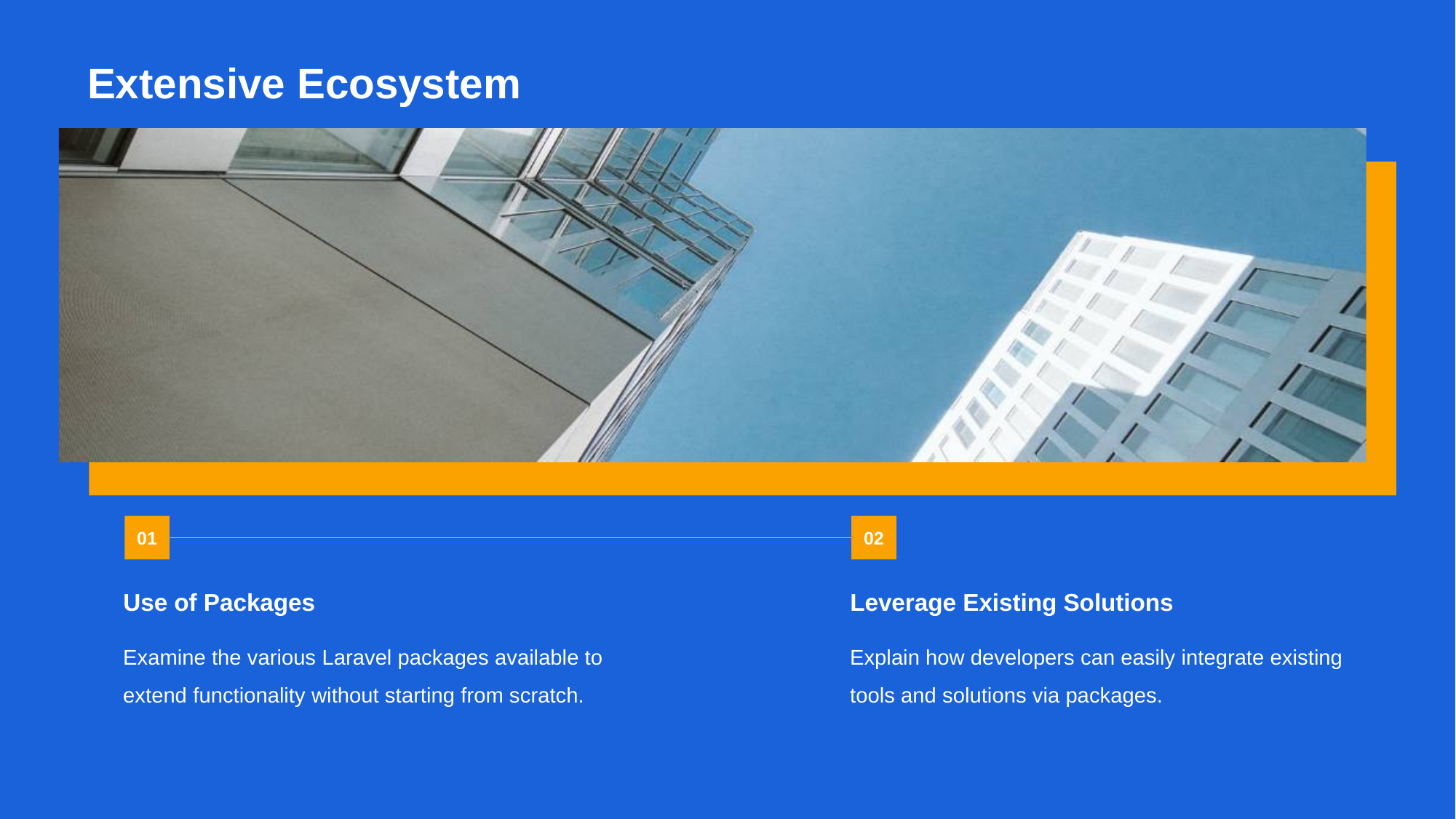

Extensive Ecosystem

01
Use of Packages
Examine the various Laravel packages available to extend functionality without starting from scratch.
02
Leverage Existing Solutions
Explain how developers can easily integrate existing tools and solutions via packages.